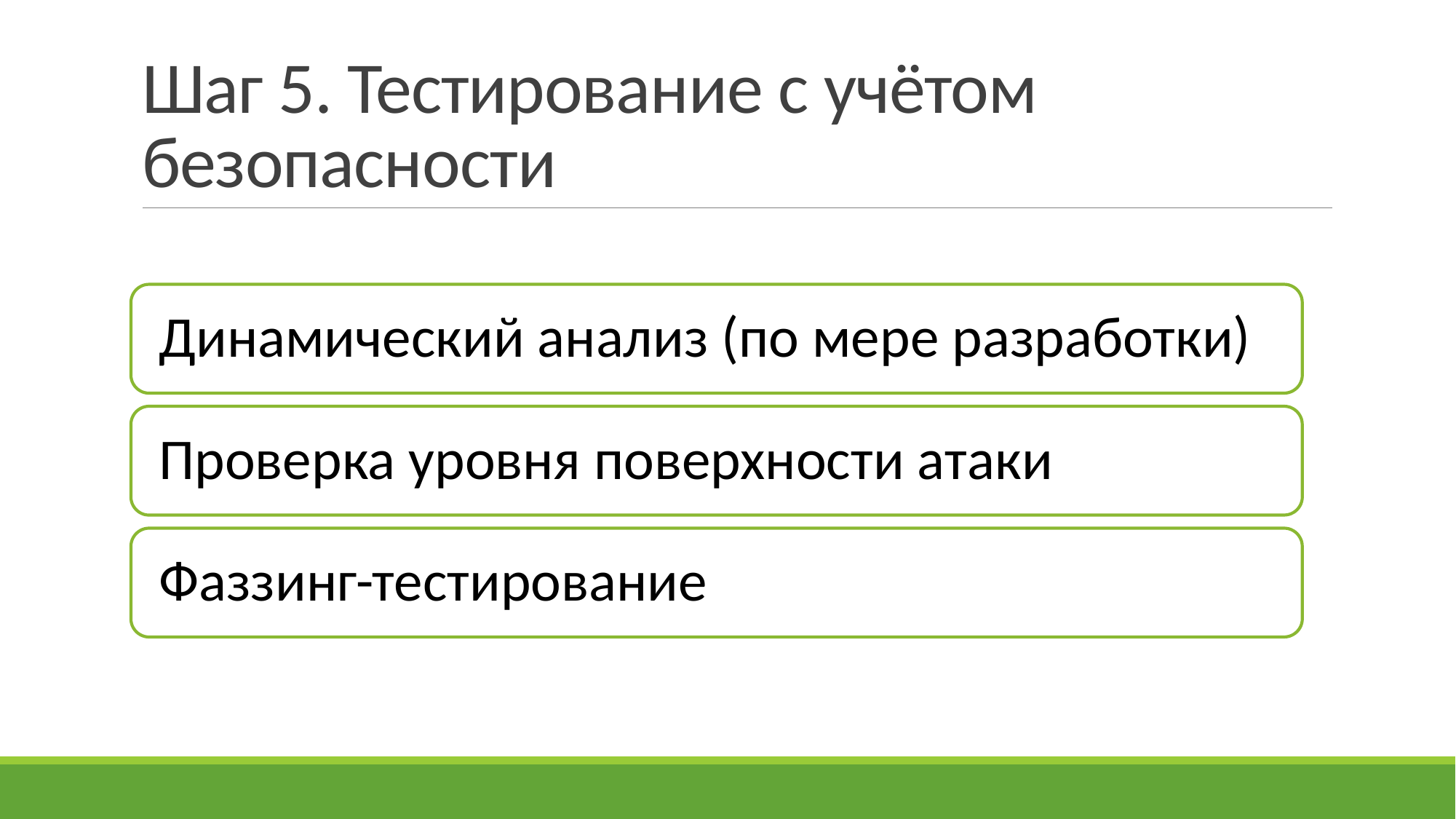

# Шаг 5. Тестирование с учётом безопасности
Динамический анализ (по мере разработки)
Проверка уровня поверхности атаки
Фаззинг-тестирование